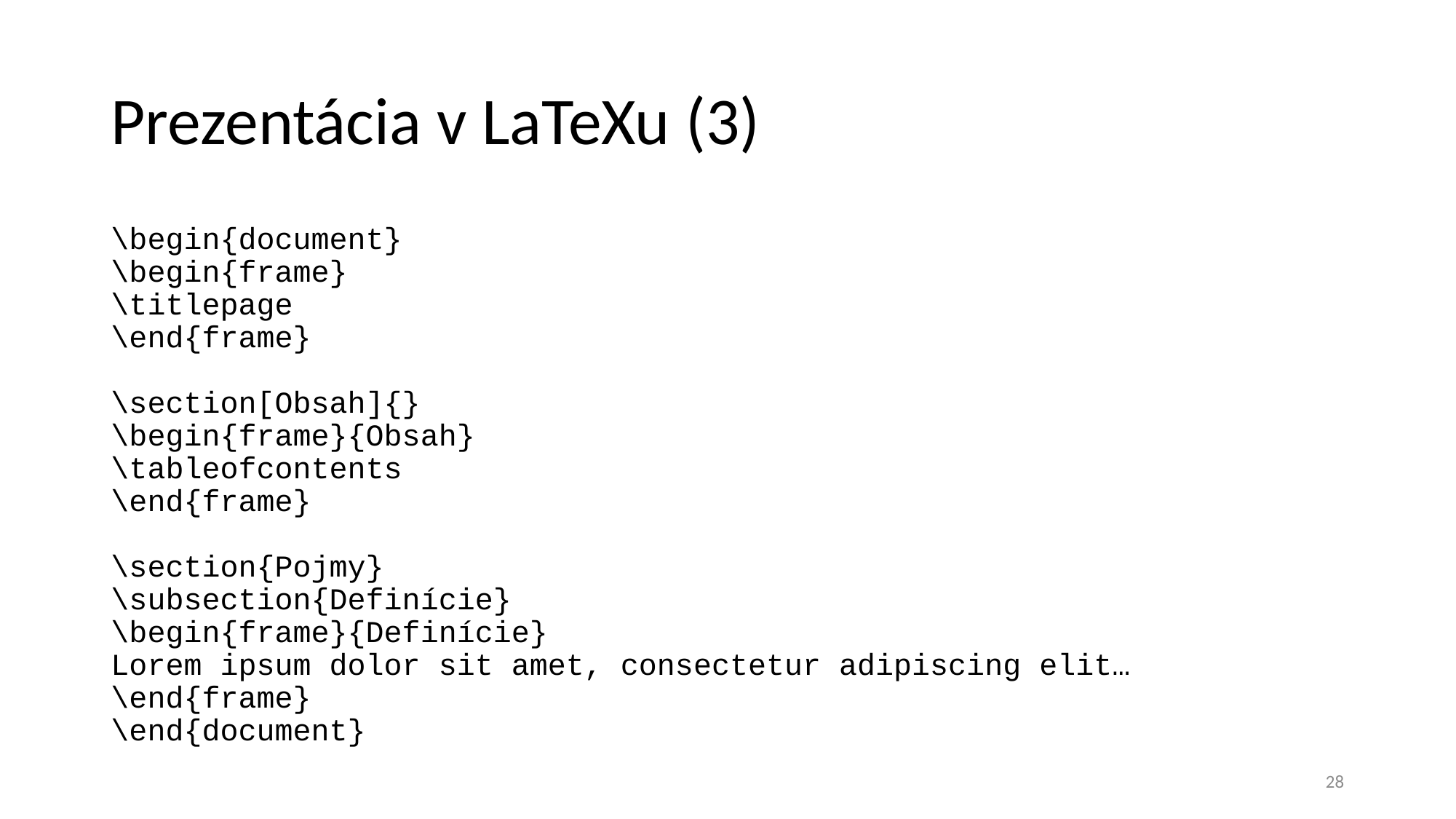

# Prezentácia v LaTeXu (3)
\begin{document}
\begin{frame}
\titlepage
\end{frame}

\section[Obsah]{}
\begin{frame}{Obsah}
\tableofcontents
\end{frame}

\section{Pojmy}
\subsection{Definície}
\begin{frame}{Definície}
Lorem ipsum dolor sit amet, consectetur adipiscing elit…
\end{frame}
\end{document}
28